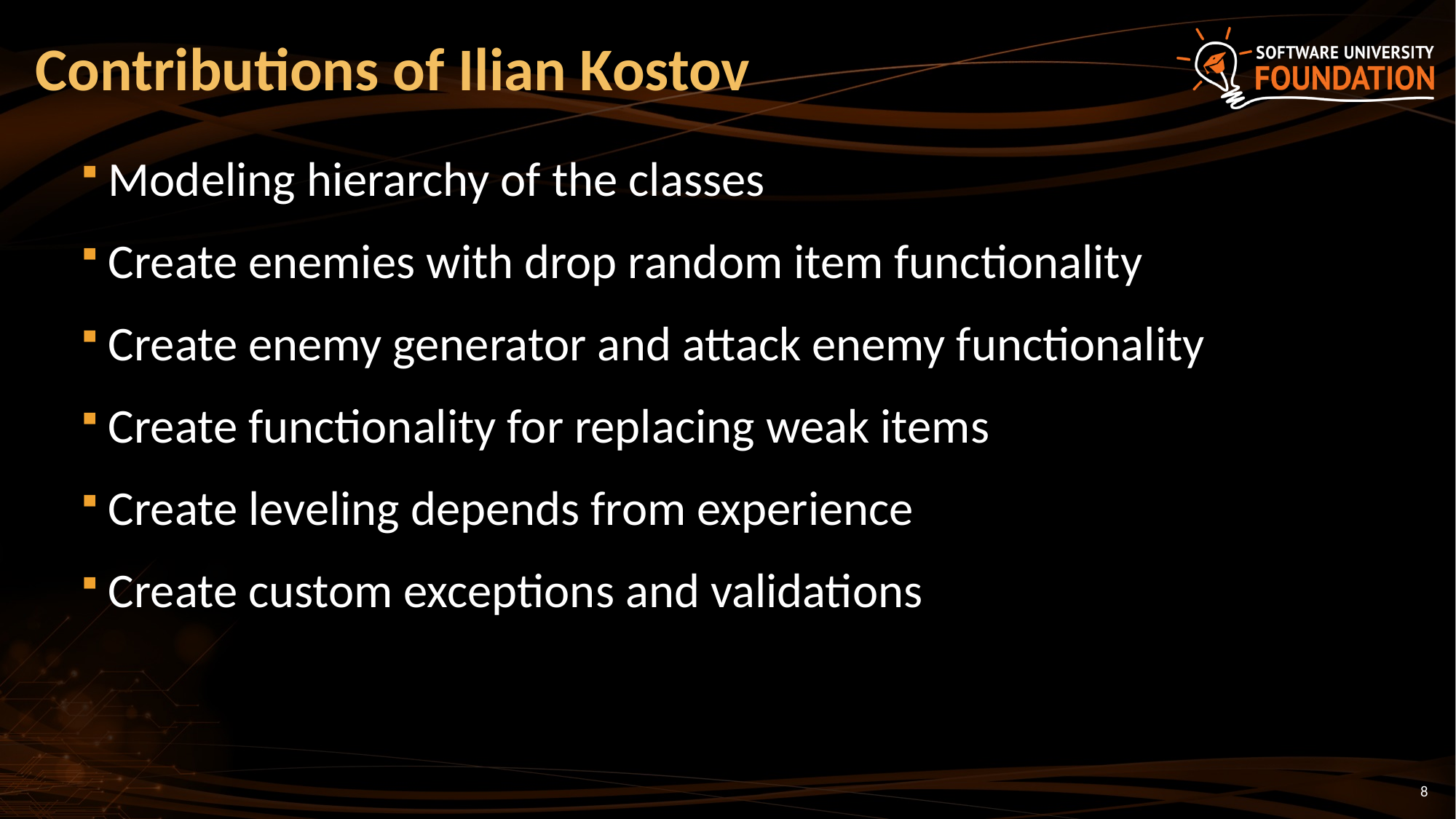

# Contributions of Ilian Kostov
Modeling hierarchy of the classes
Create enemies with drop random item functionality
Create enemy generator and attack enemy functionality
Create functionality for replacing weak items
Create leveling depends from experience
Create custom exceptions and validations
8